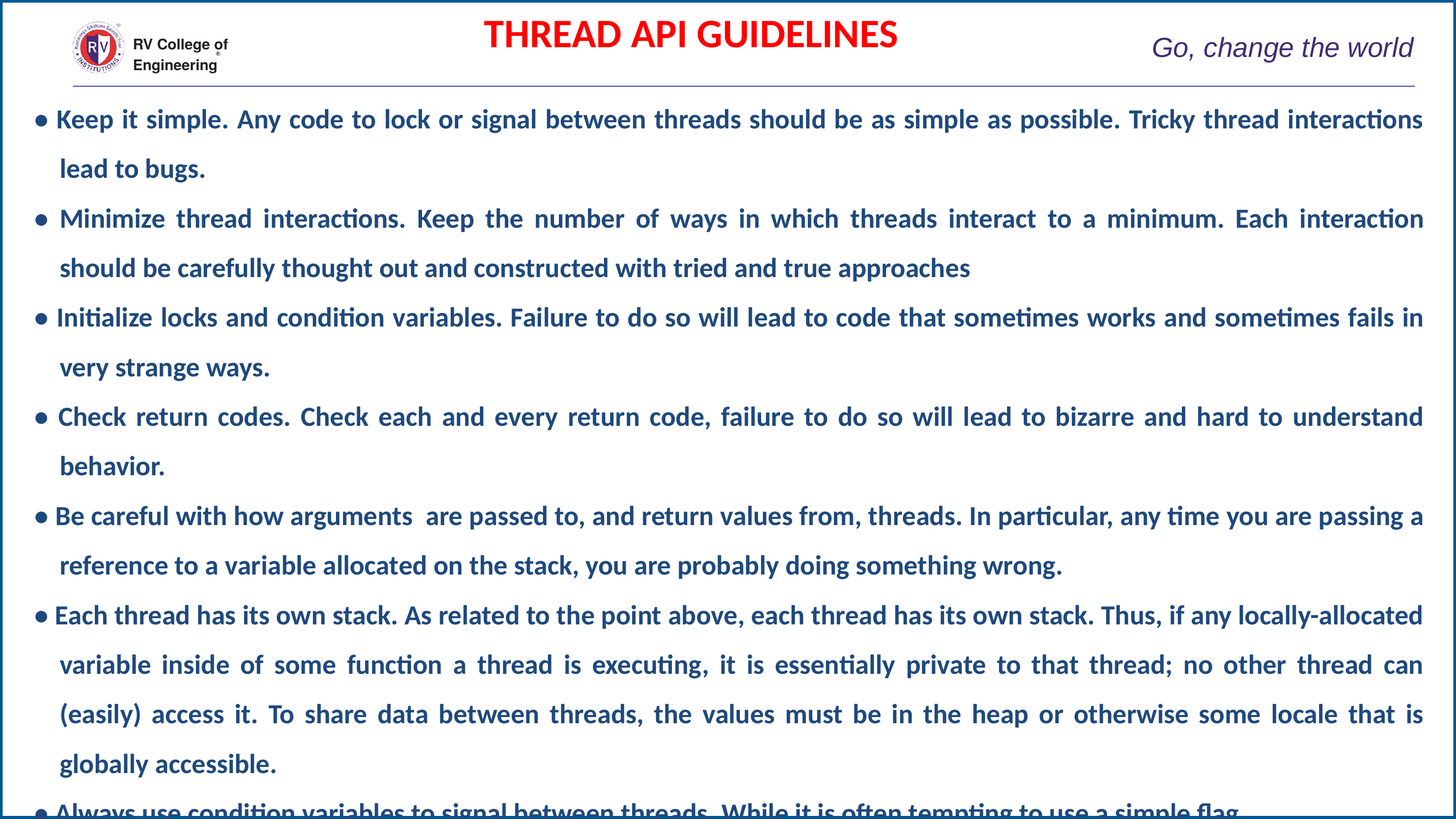

THREAD API GUIDELINES

# Go, change the world
RV College of
Engineering

• Keep it simple. Any code to lock or signal between threads should be as simple as possible. Tricky thread interactions lead to bugs.
• Minimize thread interactions. Keep the number of ways in which threads interact to a minimum. Each interaction should be carefully thought out and constructed with tried and true approaches
• Initialize locks and condition variables. Failure to do so will lead to code that sometimes works and sometimes fails in very strange ways.
• Check return codes. Check each and every return code, failure to do so will lead to bizarre and hard to understand behavior.
• Be careful with how arguments  are passed to, and return values from, threads. In particular, any time you are passing a reference to a variable allocated on the stack, you are probably doing something wrong.
• Each thread has its own stack. As related to the point above, each thread has its own stack. Thus, if any locally-allocated variable inside of some function a thread is executing, it is essentially private to that thread; no other thread can (easily) access it. To share data between threads, the values must be in the heap or otherwise some locale that is globally accessible.
• Always use condition variables to signal between threads. While it is often tempting to use a simple flag.